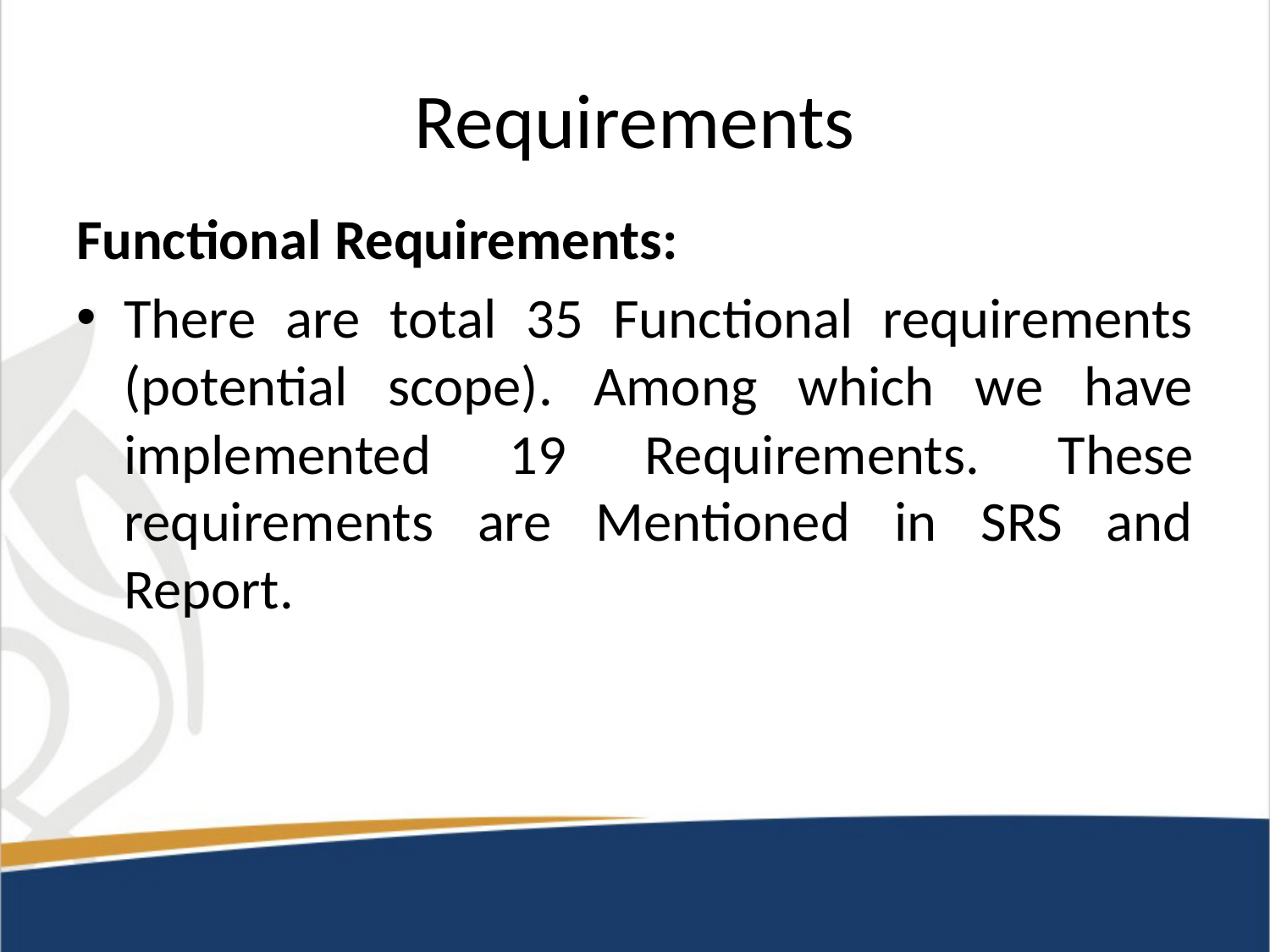

# Requirements
Functional Requirements:
There are total 35 Functional requirements (potential scope). Among which we have implemented 19 Requirements. These requirements are Mentioned in SRS and Report.